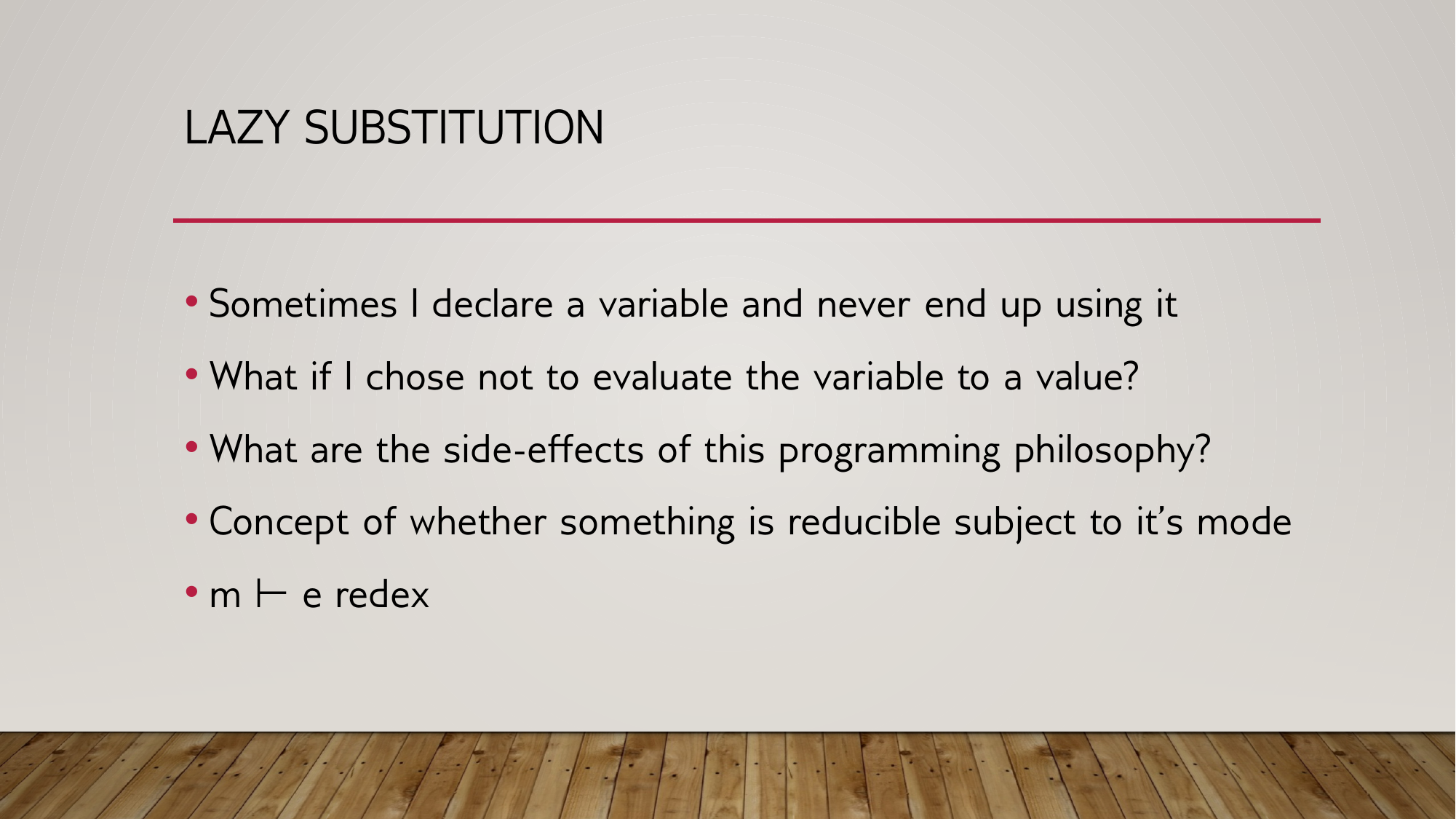

# Lazy substitution
Sometimes I declare a variable and never end up using it
What if I chose not to evaluate the variable to a value?
What are the side-effects of this programming philosophy?
Concept of whether something is reducible subject to it’s mode
m ⊢ e redex